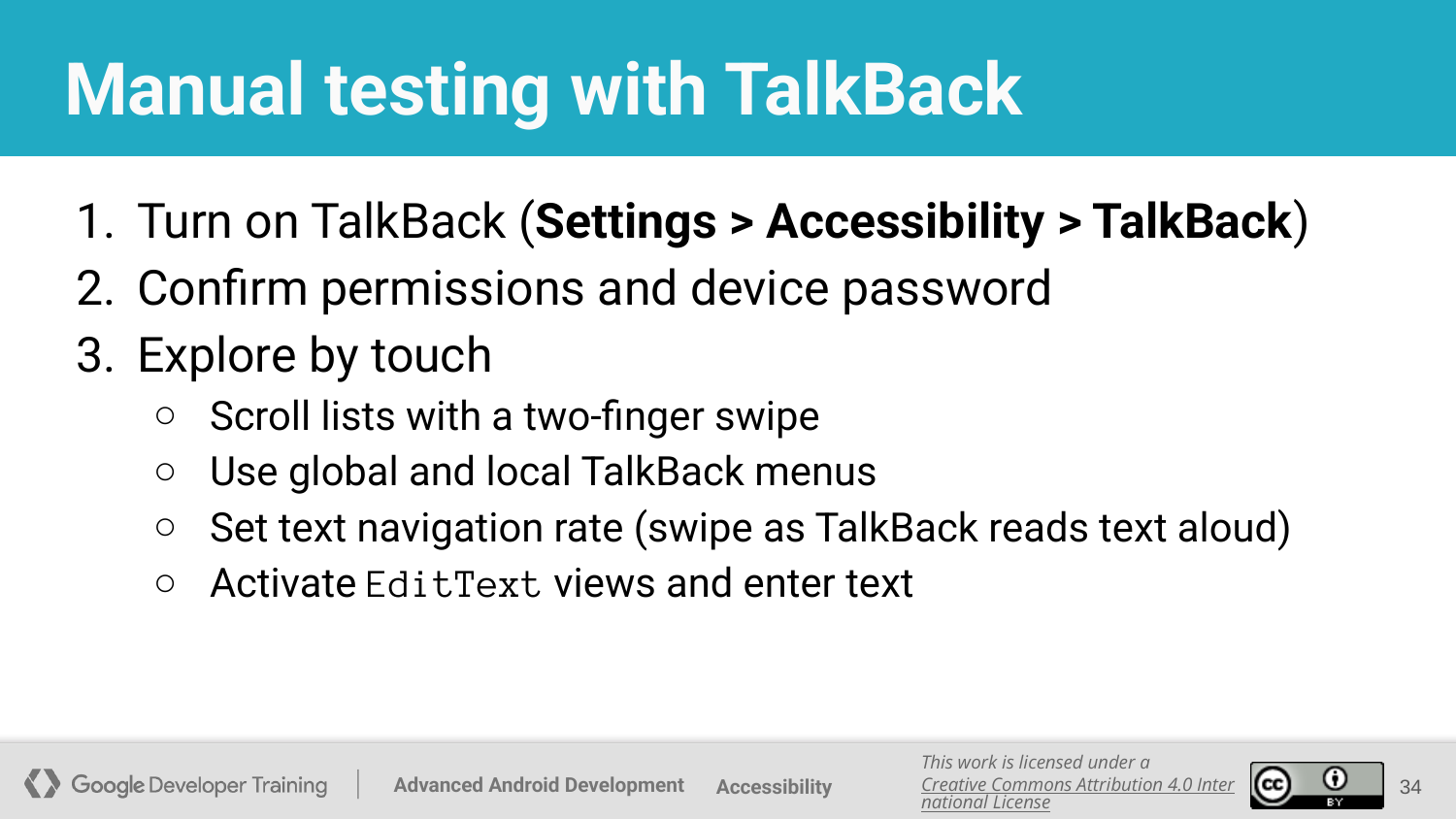

# Manual testing with TalkBack
Turn on TalkBack (Settings > Accessibility > TalkBack)
Confirm permissions and device password
Explore by touch
Scroll lists with a two-finger swipe
Use global and local TalkBack menus
Set text navigation rate (swipe as TalkBack reads text aloud)
Activate EditText views and enter text
34